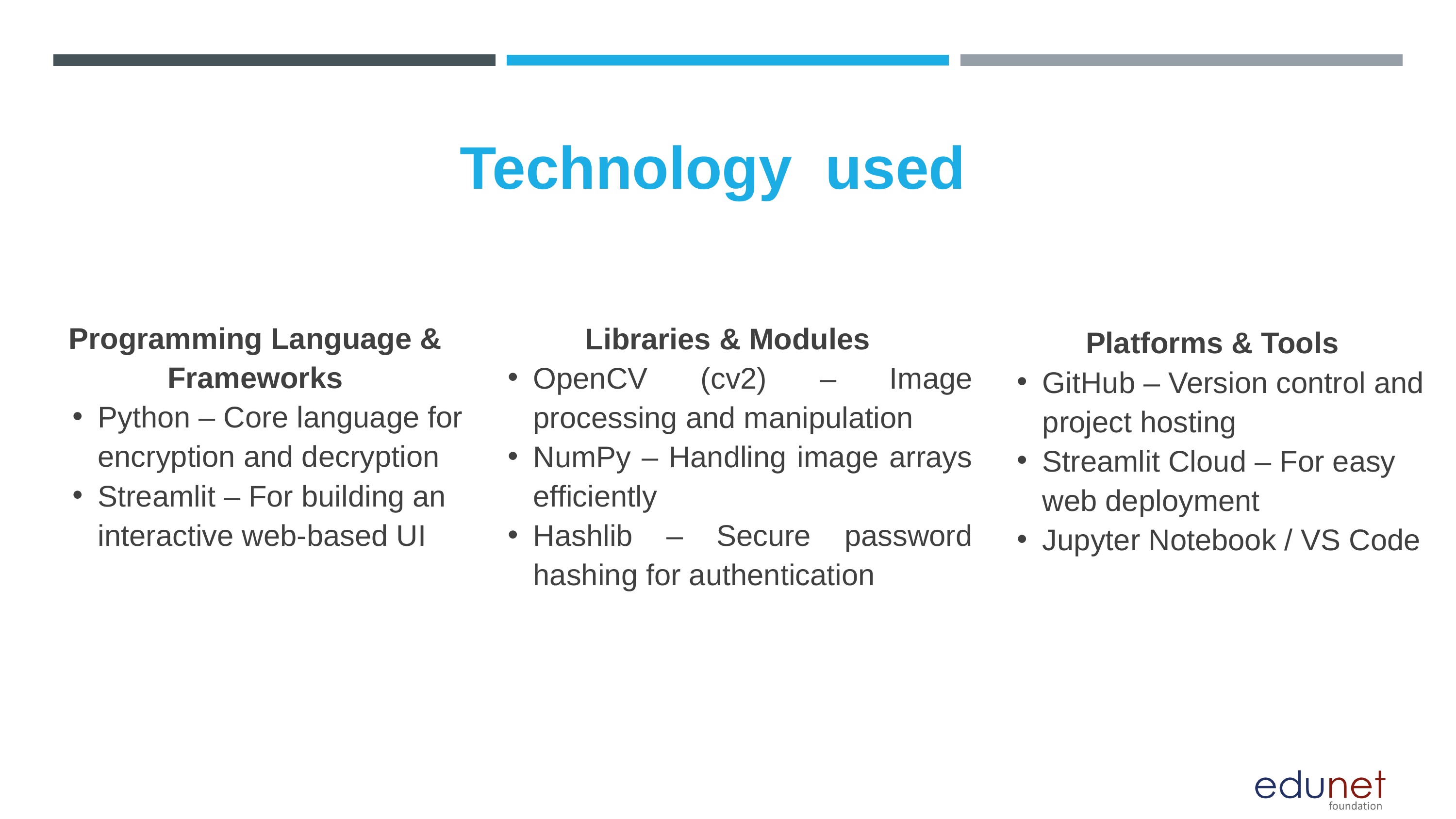

Technology  used

Platforms & Tools
GitHub – Version control and project hosting
Streamlit Cloud – For easy web deployment
Jupyter Notebook / VS Code

Libraries & Modules
OpenCV (cv2) – Image processing and manipulation
NumPy – Handling image arrays efficiently
Hashlib – Secure password hashing for authentication

Programming Language & Frameworks
Python – Core language for encryption and decryption
Streamlit – For building an interactive web-based UI